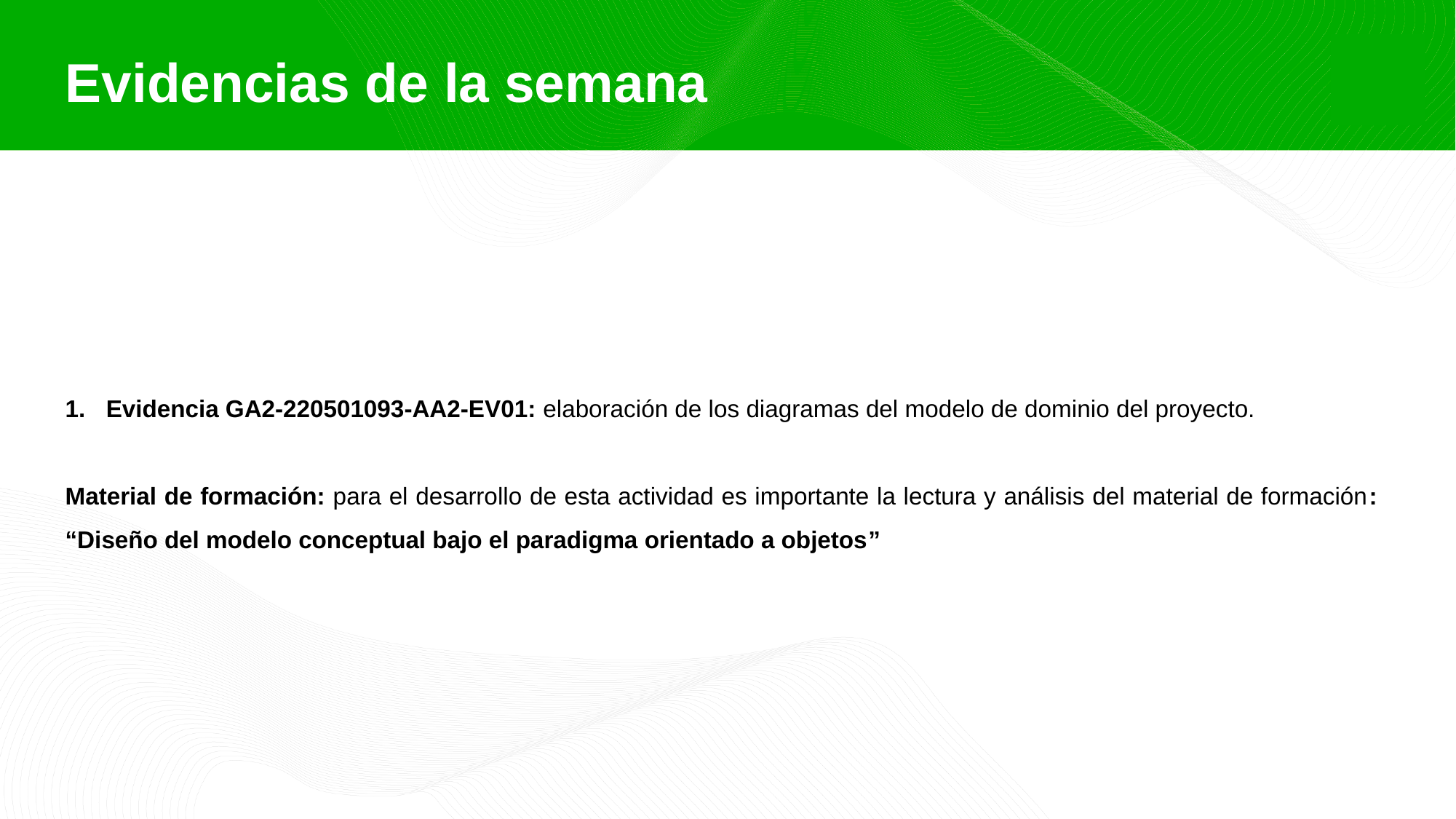

Evidencias de la semana
Evidencia GA2-220501093-AA2-EV01: elaboración de los diagramas del modelo de dominio del proyecto.

Material de formación: para el desarrollo de esta actividad es importante la lectura y análisis del material de formación: “Diseño del modelo conceptual bajo el paradigma orientado a objetos”